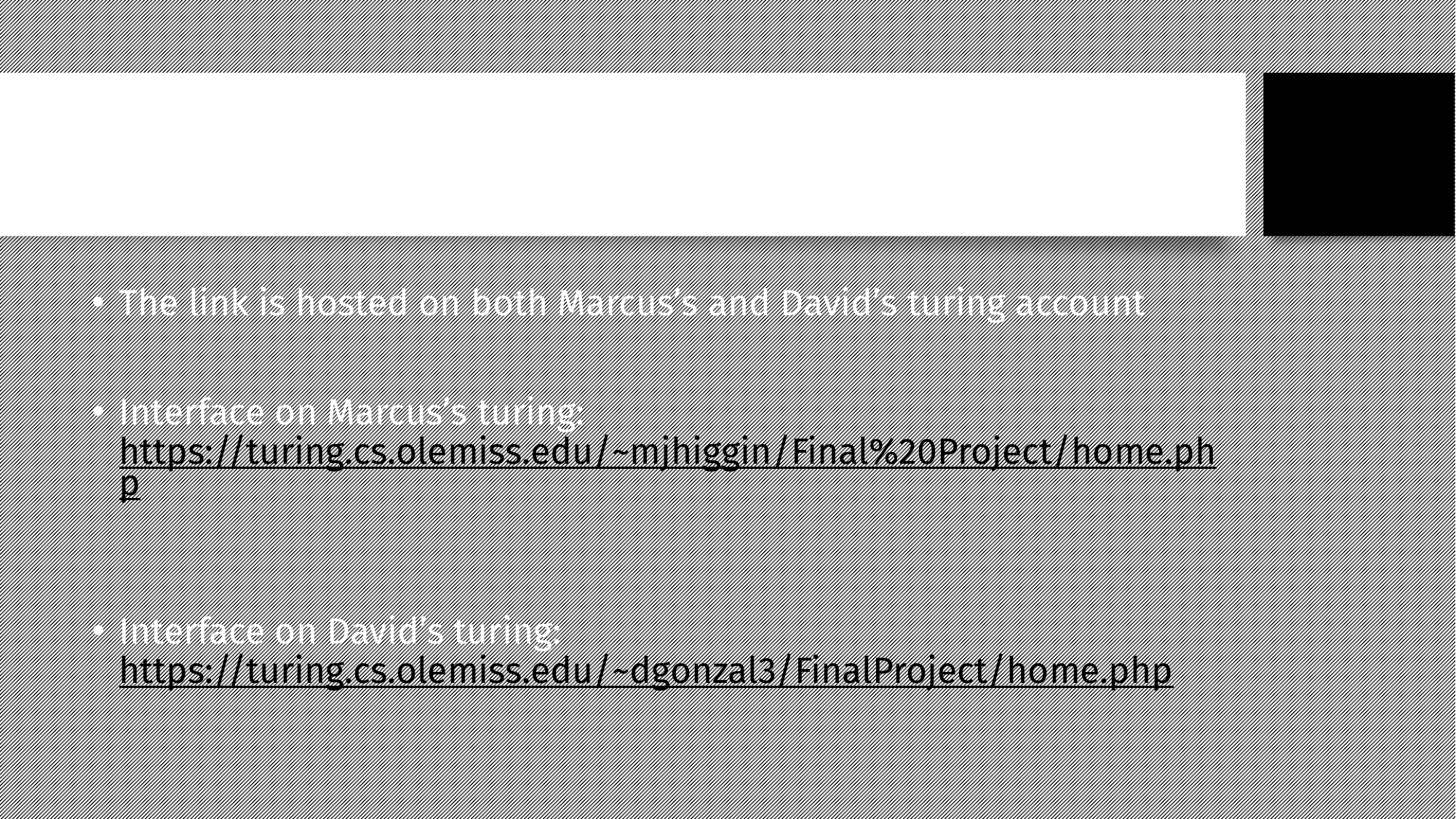

Web Interface
The link is hosted on both Marcus’s and David’s turing account

Interface on Marcus’s turing: https://turing.cs.olemiss.edu/~mjhiggin/Final%20Project/home.php

Interface on David’s turing: https://turing.cs.olemiss.edu/~dgonzal3/FinalProject/home.php